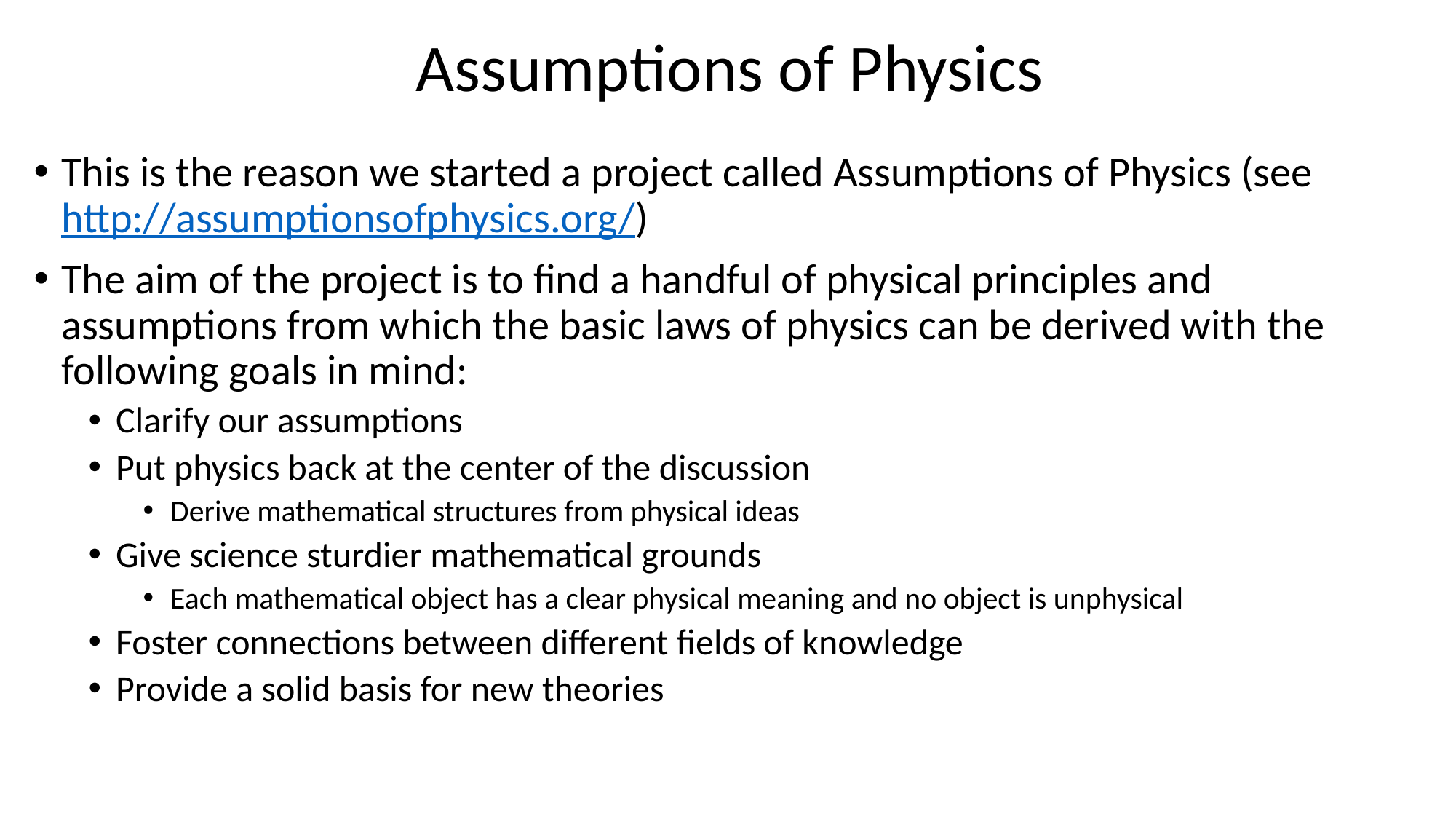

# Assumptions of Physics
This is the reason we started a project called Assumptions of Physics (see http://assumptionsofphysics.org/)
The aim of the project is to find a handful of physical principles and assumptions from which the basic laws of physics can be derived with the following goals in mind:
Clarify our assumptions
Put physics back at the center of the discussion
Derive mathematical structures from physical ideas
Give science sturdier mathematical grounds
Each mathematical object has a clear physical meaning and no object is unphysical
Foster connections between different fields of knowledge
Provide a solid basis for new theories